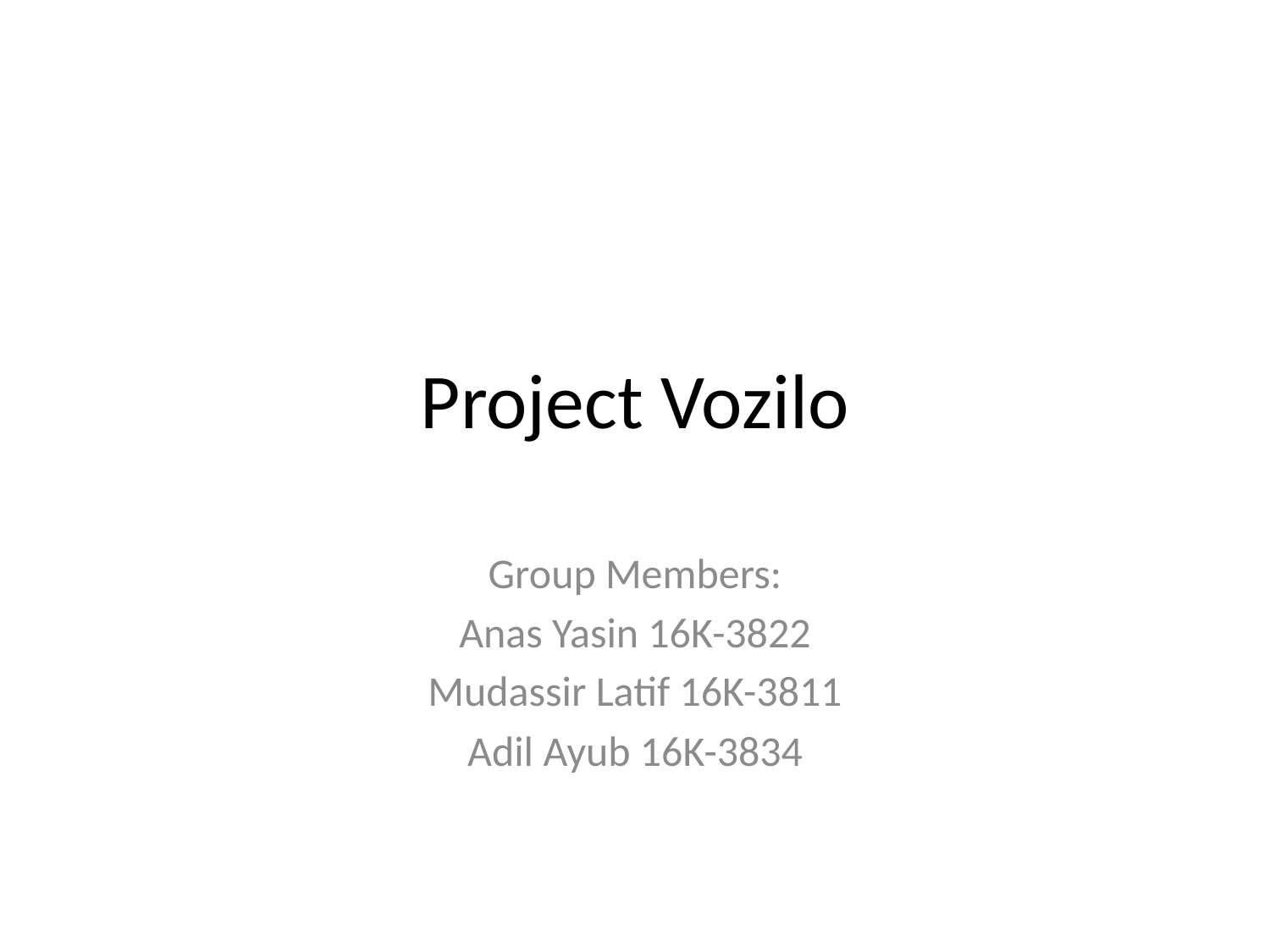

# Project Vozilo
Group Members:
Anas Yasin 16K-3822
Mudassir Latif 16K-3811
Adil Ayub 16K-3834